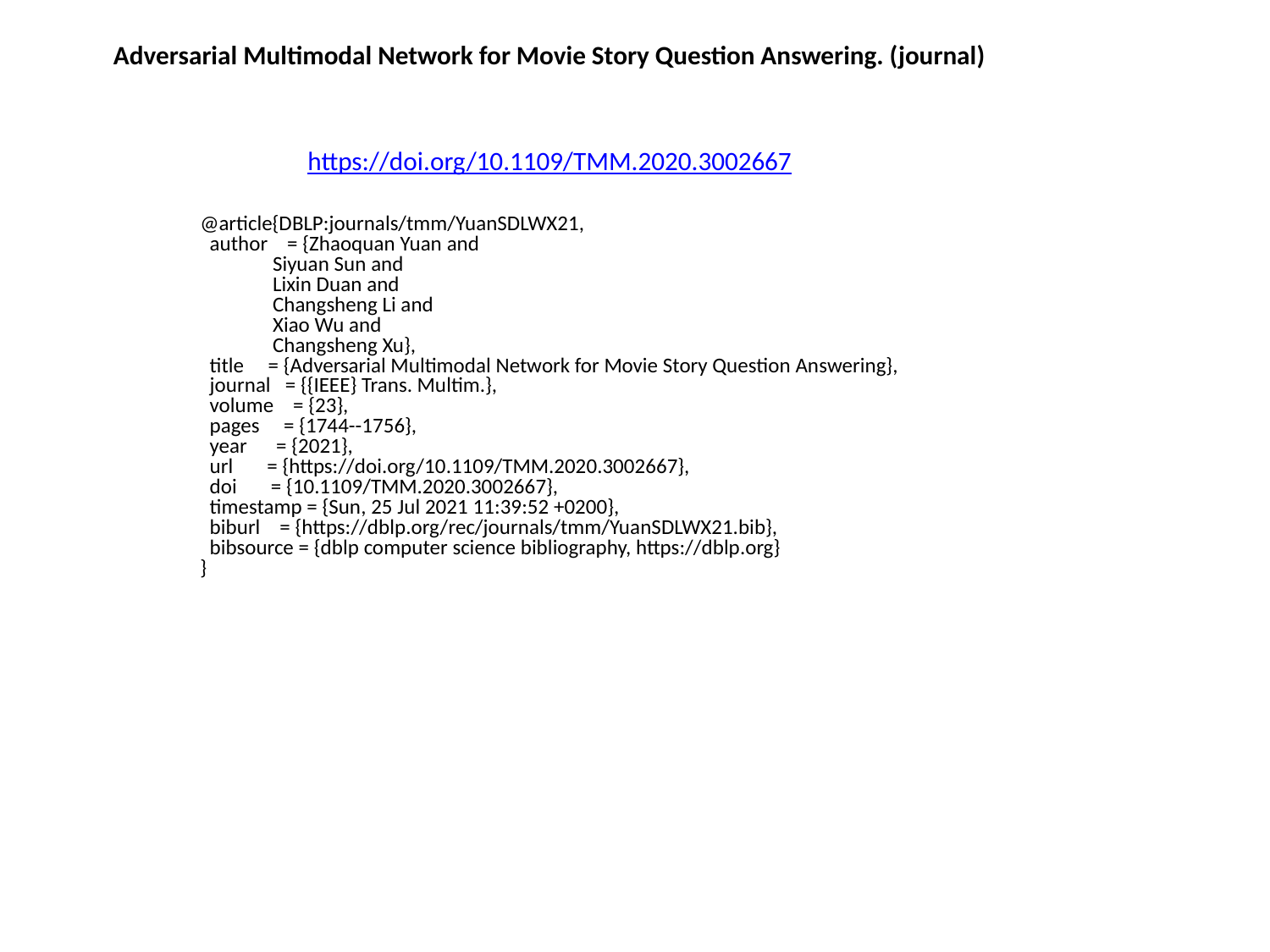

Adversarial Multimodal Network for Movie Story Question Answering. (journal)

https://doi.org/10.1109/TMM.2020.3002667

@article{DBLP:journals/tmm/YuanSDLWX21,
  author    = {Zhaoquan Yuan and
               Siyuan Sun and
               Lixin Duan and
               Changsheng Li and
               Xiao Wu and
               Changsheng Xu},
  title     = {Adversarial Multimodal Network for Movie Story Question Answering},
  journal   = {{IEEE} Trans. Multim.},
  volume    = {23},
  pages     = {1744--1756},
  year      = {2021},
  url       = {https://doi.org/10.1109/TMM.2020.3002667},
  doi       = {10.1109/TMM.2020.3002667},
  timestamp = {Sun, 25 Jul 2021 11:39:52 +0200},
  biburl    = {https://dblp.org/rec/journals/tmm/YuanSDLWX21.bib},
  bibsource = {dblp computer science bibliography, https://dblp.org}
}